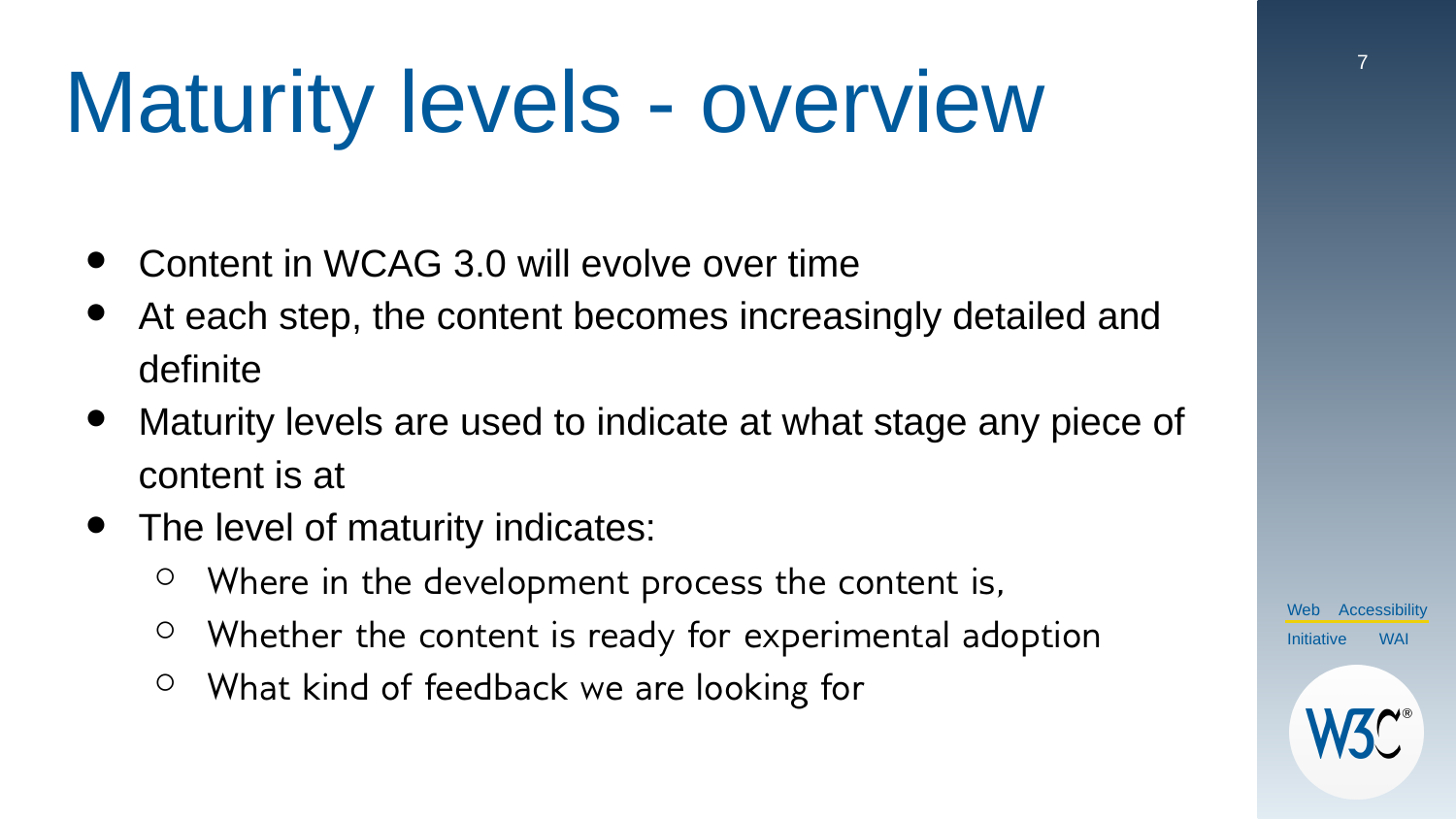

# Maturity levels - overview
7
Content in WCAG 3.0 will evolve over time
At each step, the content becomes increasingly detailed and definite
Maturity levels are used to indicate at what stage any piece of content is at
The level of maturity indicates:
Where in the development process the content is,
Whether the content is ready for experimental adoption
What kind of feedback we are looking for